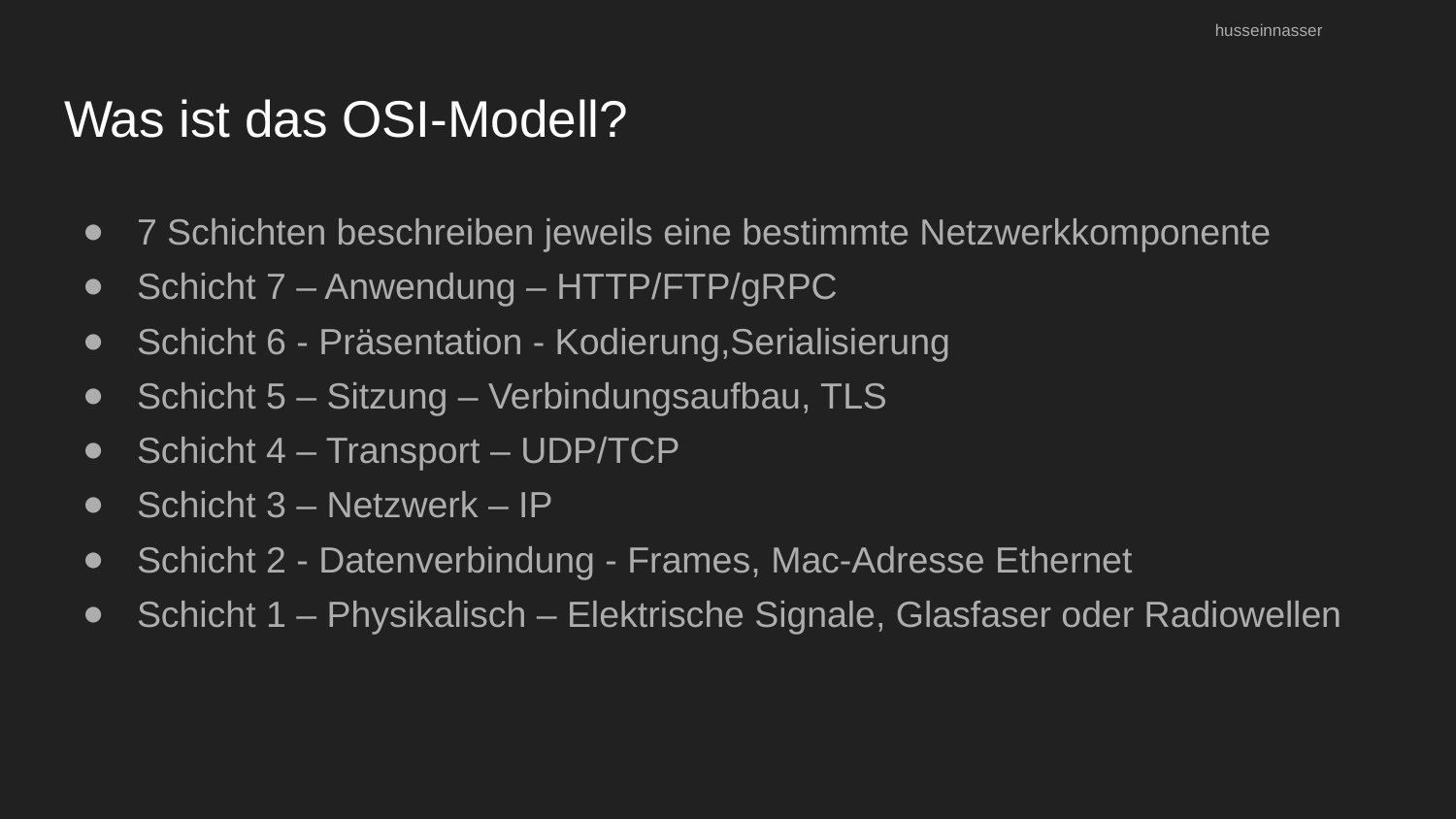

husseinnasser
# Was ist das OSI-Modell?
7 Schichten beschreiben jeweils eine bestimmte Netzwerkkomponente
Schicht 7 – Anwendung – HTTP/FTP/gRPC
Schicht 6 - Präsentation - Kodierung,Serialisierung
Schicht 5 – Sitzung – Verbindungsaufbau, TLS
Schicht 4 – Transport – UDP/TCP
Schicht 3 – Netzwerk – IP
Schicht 2 - Datenverbindung - Frames, Mac-Adresse Ethernet
Schicht 1 – Physikalisch – Elektrische Signale, Glasfaser oder Radiowellen